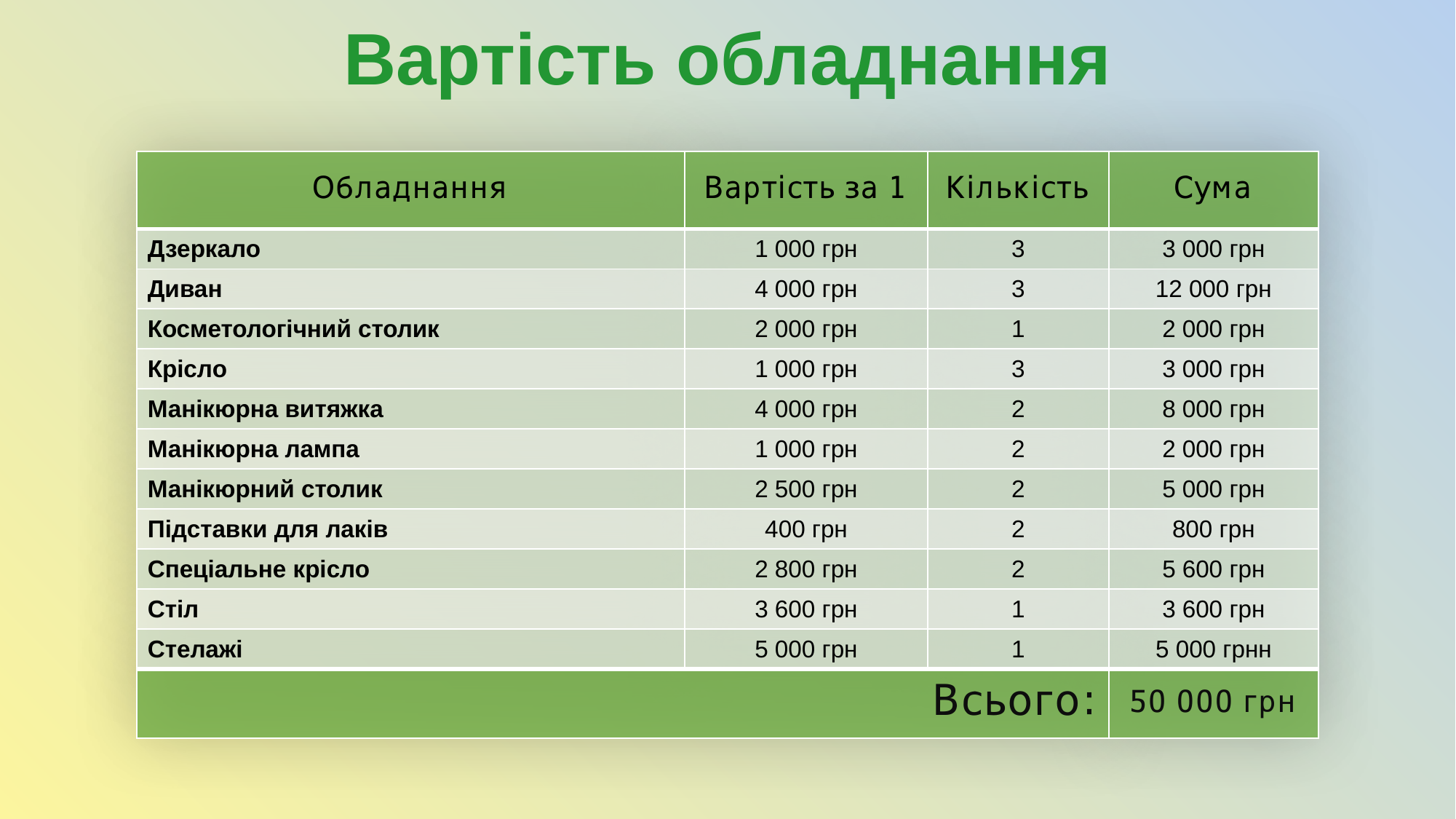

Вартість обладнання
| Обладнання | Вартість за 1 | Кількість | Сума |
| --- | --- | --- | --- |
| Дзеркало | 1 000 грн | 3 | 3 000 грн |
| Диван | 4 000 грн | 3 | 12 000 грн |
| Косметологічний столик | 2 000 грн | 1 | 2 000 грн |
| Крісло | 1 000 грн | 3 | 3 000 грн |
| Манікюрна витяжка | 4 000 грн | 2 | 8 000 грн |
| Манікюрна лампа | 1 000 грн | 2 | 2 000 грн |
| Манікюрний столик | 2 500 грн | 2 | 5 000 грн |
| Підставки для лаків | 400 грн | 2 | 800 грн |
| Спеціальне крісло | 2 800 грн | 2 | 5 600 грн |
| Стіл | 3 600 грн | 1 | 3 600 грн |
| Стелажі | 5 000 грн | 1 | 5 000 грнн |
| Всього: |  |  | 50 000 грн |